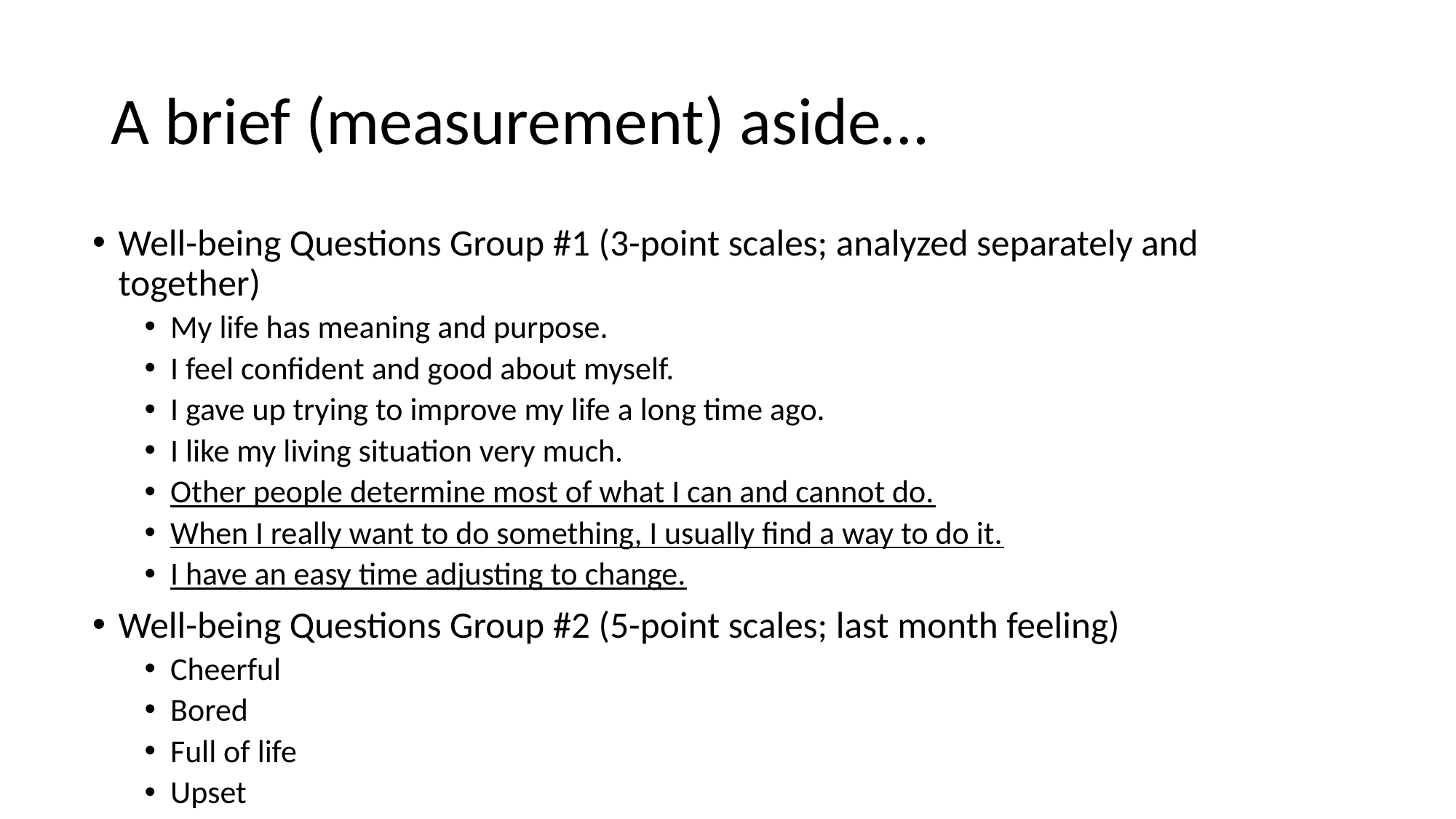

# A brief (measurement) aside…
Well-being Questions Group #1 (3-point scales; analyzed separately and together)
My life has meaning and purpose.
I feel confident and good about myself.
I gave up trying to improve my life a long time ago.
I like my living situation very much.
Other people determine most of what I can and cannot do.
When I really want to do something, I usually find a way to do it.
I have an easy time adjusting to change.
Well-being Questions Group #2 (5-point scales; last month feeling)
Cheerful
Bored
Full of life
Upset